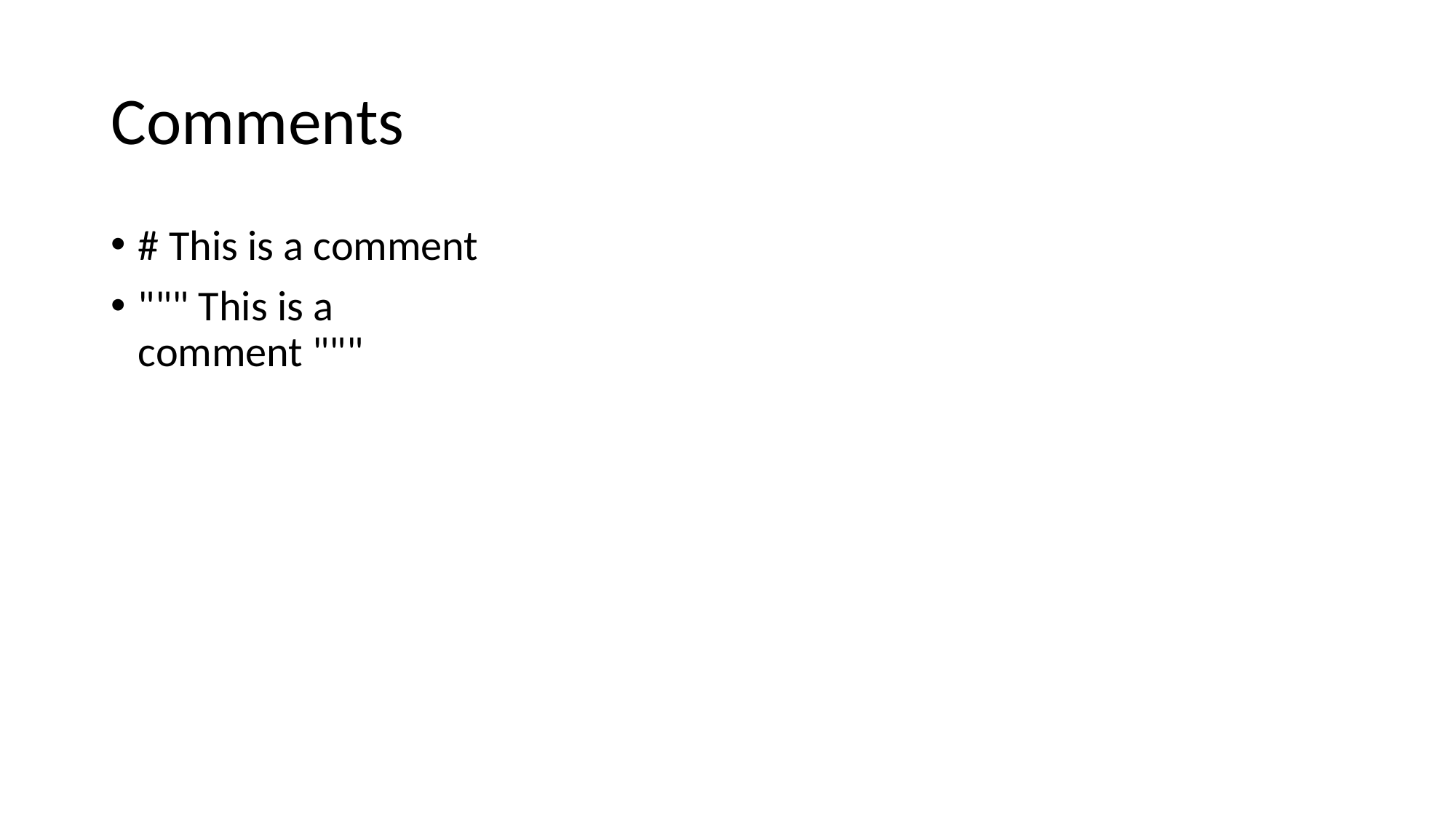

# Comments
# This is a comment
""" This is a
comment """